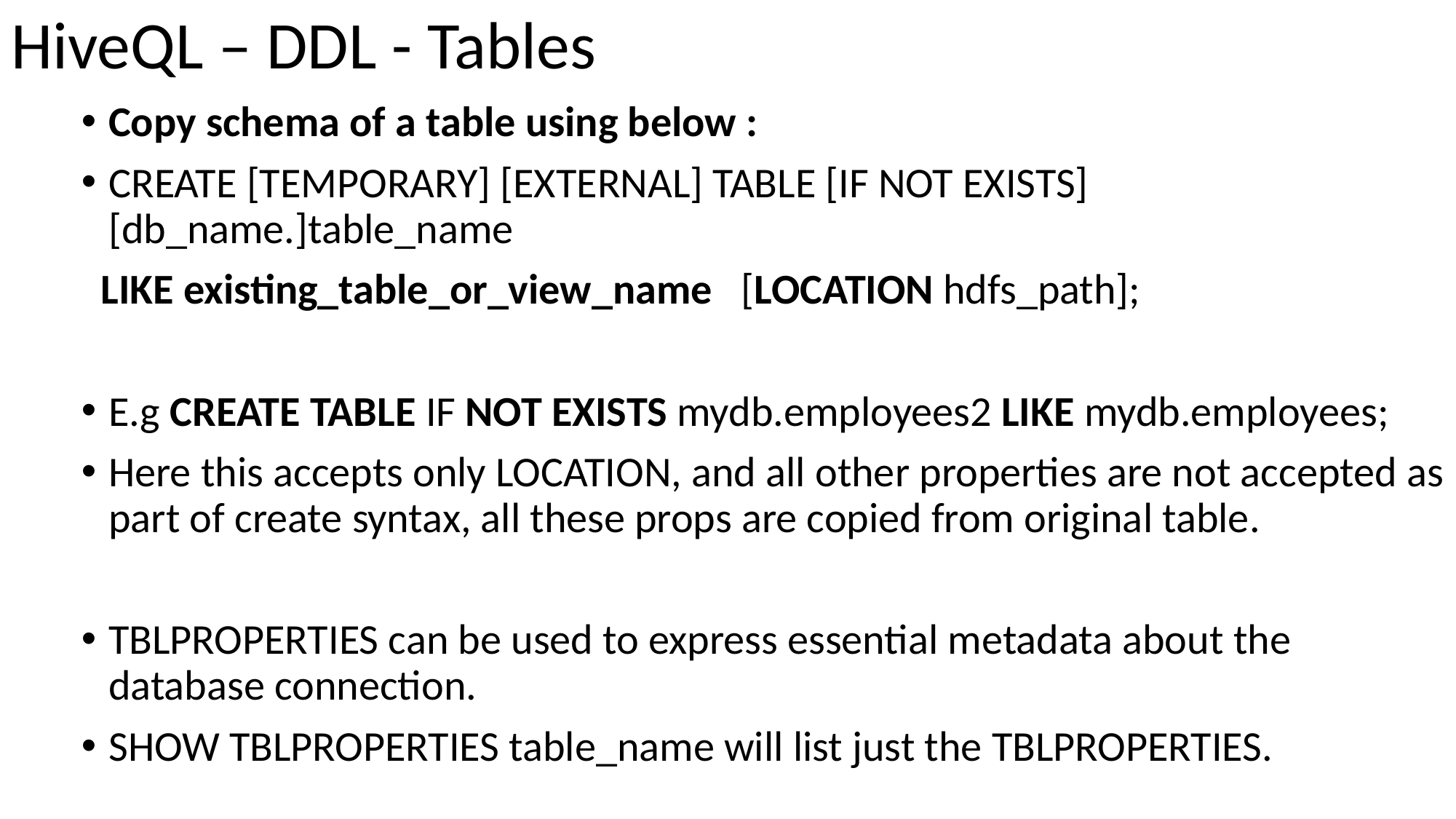

# HiveQL – DDL - Tables
Copy schema of a table using below :
CREATE [TEMPORARY] [EXTERNAL] TABLE [IF NOT EXISTS] [db_name.]table_name
  LIKE existing_table_or_view_name   [LOCATION hdfs_path];

E.g CREATE TABLE IF NOT EXISTS mydb.employees2 LIKE mydb.employees;
Here this accepts only LOCATION, and all other properties are not accepted as part of create syntax, all these props are copied from original table.

TBLPROPERTIES can be used to express essential metadata about the database connection.
SHOW TBLPROPERTIES table_name will list just the TBLPROPERTIES.